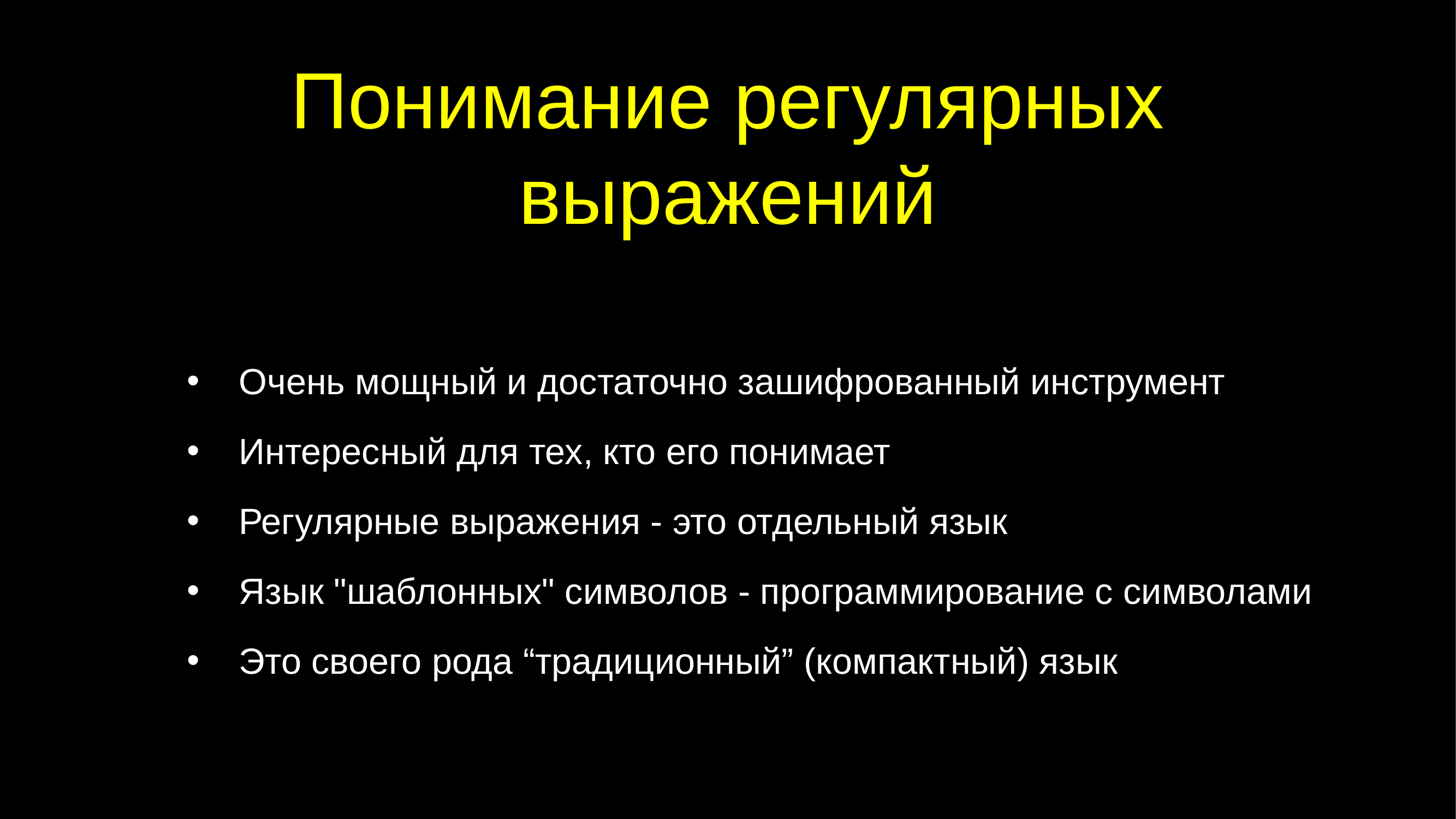

# Понимание регулярных выражений
Очень мощный и достаточно зашифрованный инструмент
Интересный для тех, кто его понимает
Регулярные выражения - это отдельный язык
Язык "шаблонных" символов - программирование с символами
Это своего рода “традиционный” (компактный) язык